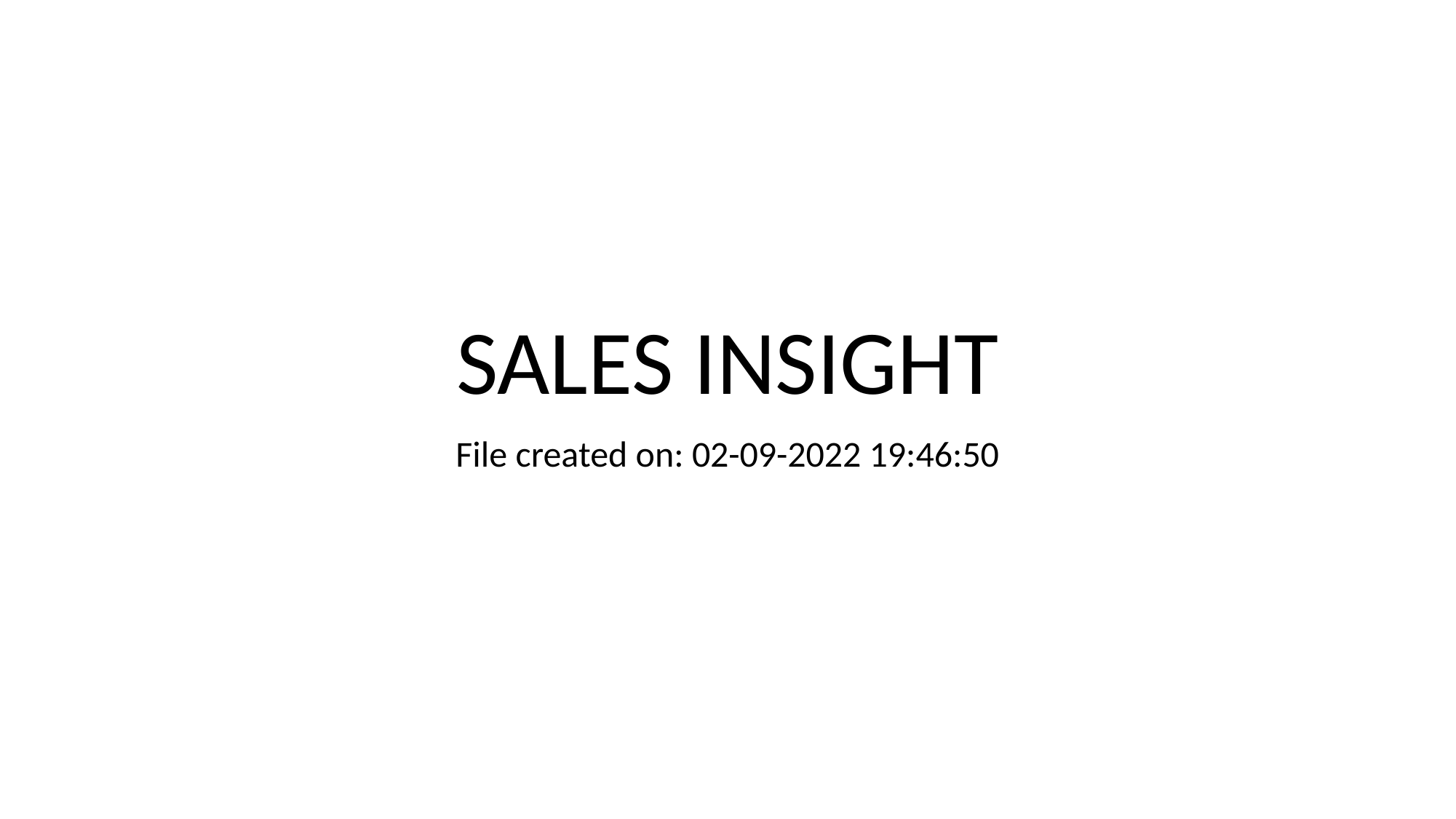

# SALES INSIGHT
File created on: 02-09-2022 19:46:50